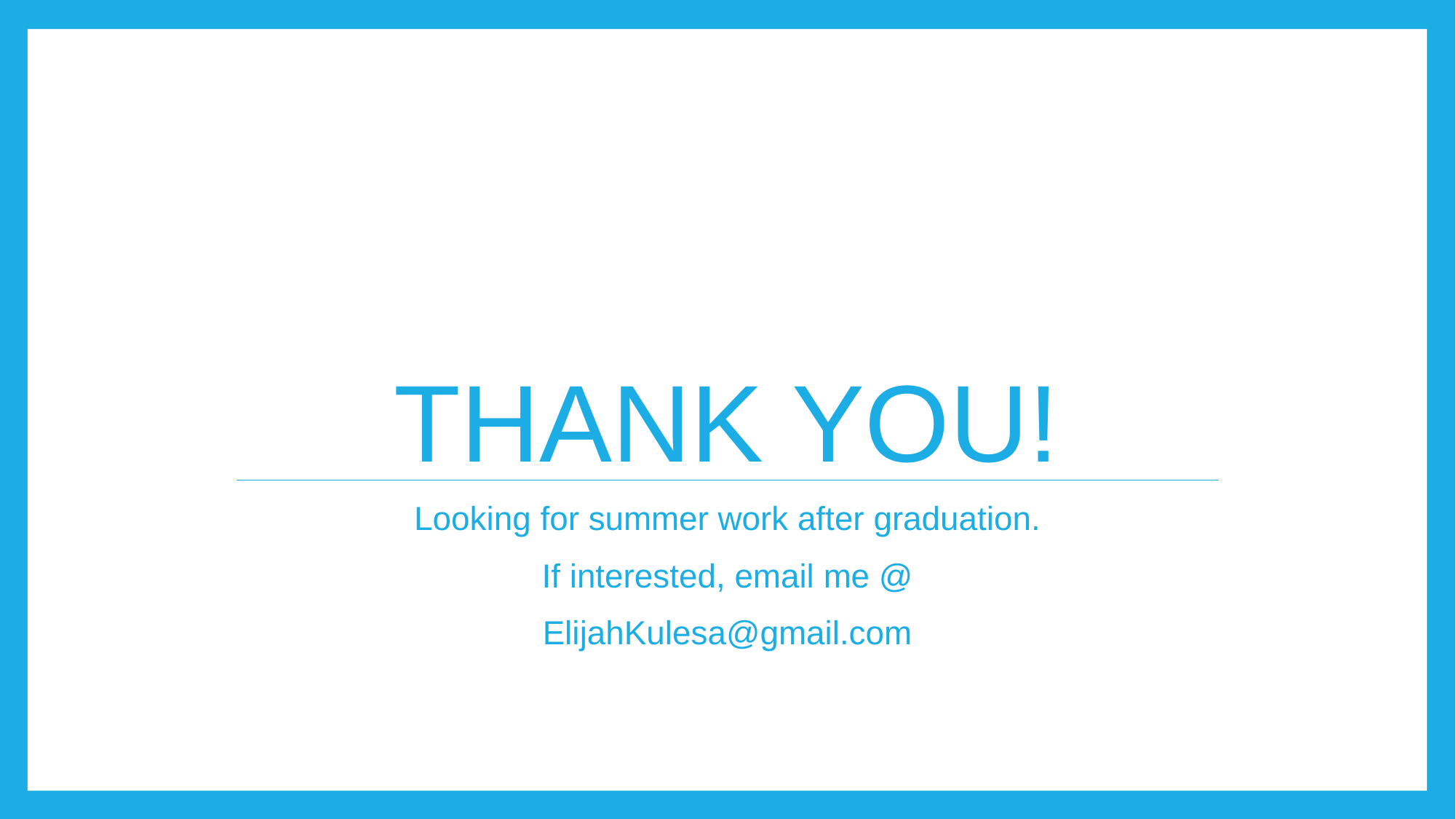

# Thank you!
Looking for summer work after graduation.
If interested, email me @
ElijahKulesa@gmail.com